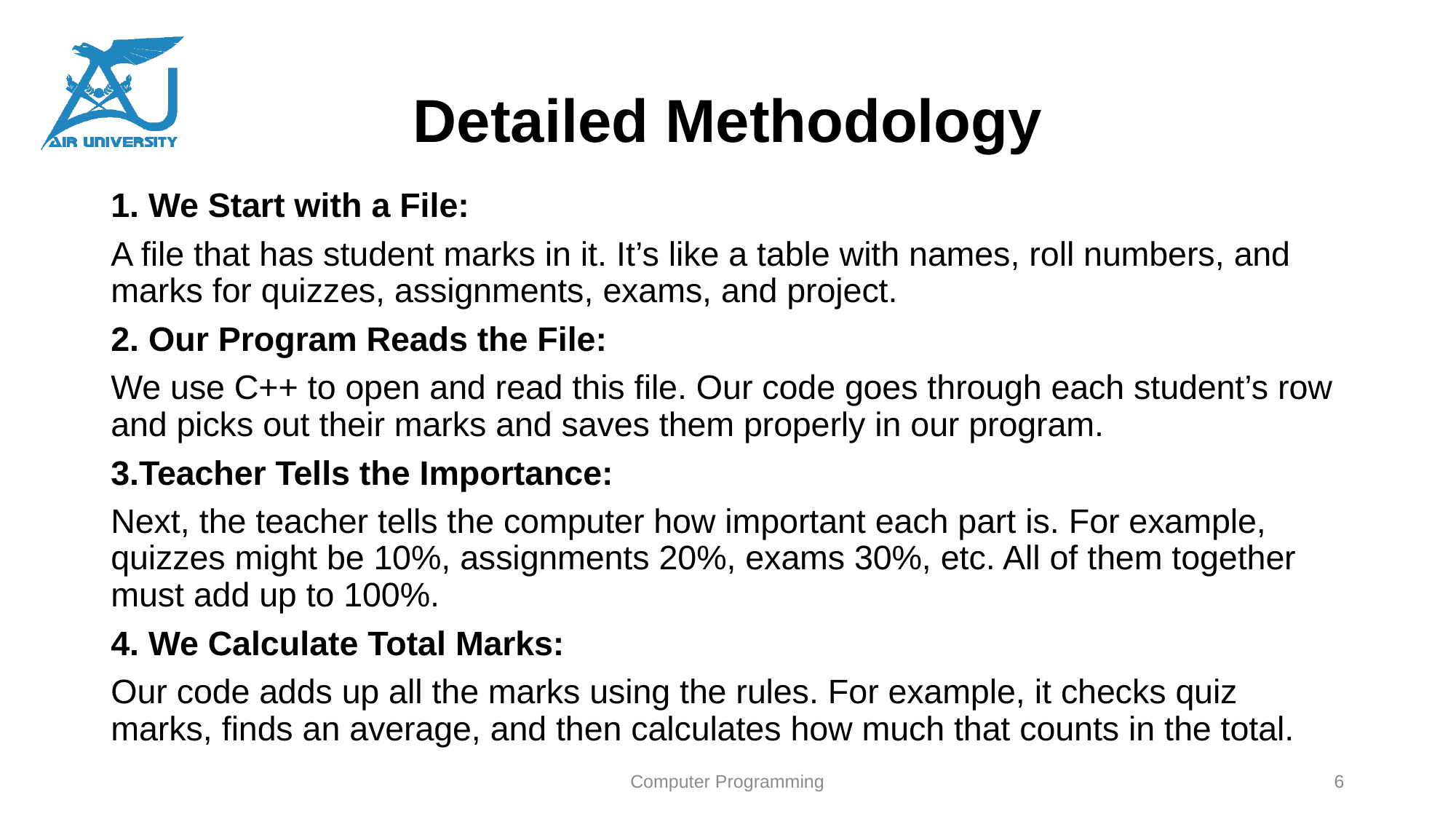

.

# Detailed Methodology
1. We Start with a File:
A file that has student marks in it. It’s like a table with names, roll numbers, and marks for quizzes, assignments, exams, and project.
2. Our Program Reads the File:
We use C++ to open and read this file. Our code goes through each student’s row and picks out their marks and saves them properly in our program.
3.Teacher Tells the Importance:
Next, the teacher tells the computer how important each part is. For example, quizzes might be 10%, assignments 20%, exams 30%, etc. All of them together must add up to 100%.
4. We Calculate Total Marks:
Our code adds up all the marks using the rules. For example, it checks quiz marks, finds an average, and then calculates how much that counts in the total.

Computer Programming
6